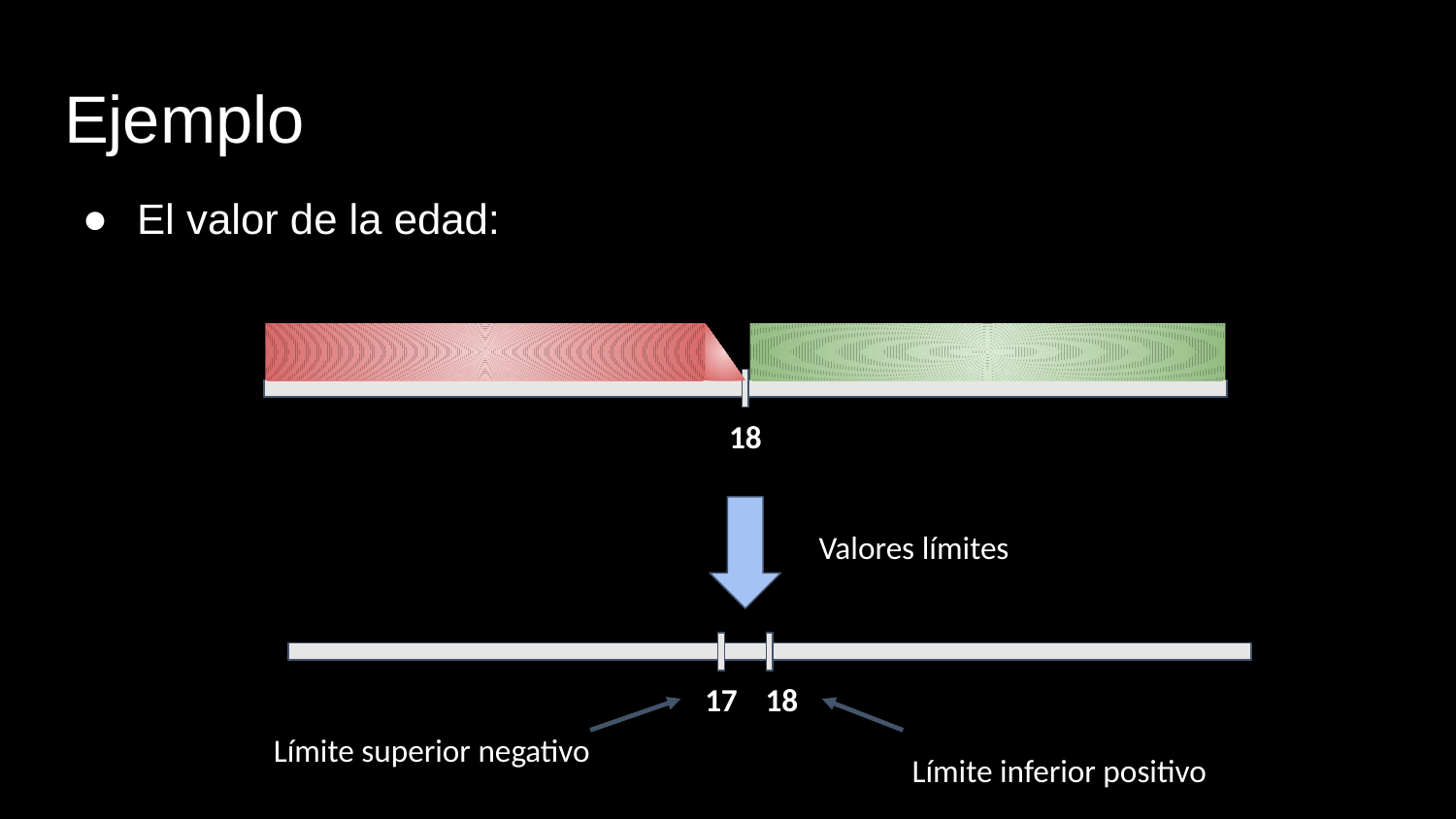

# Ejemplo
El valor de la edad:

18

Valores límites

17
18
Límite superior negativo
Límite inferior positivo